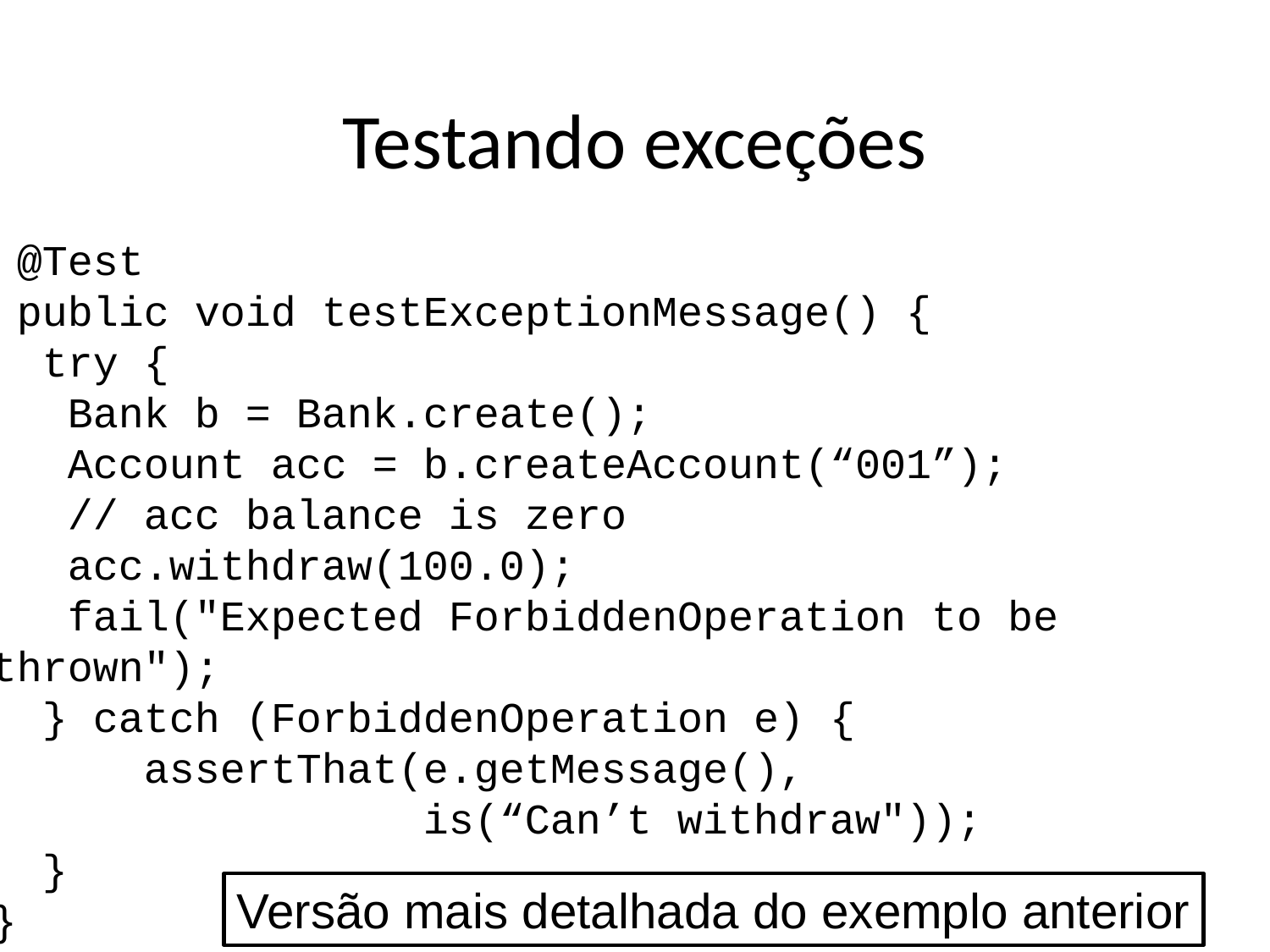

Testando exceções
 @Test
 public void testExceptionMessage() {
  try {
   Bank b = Bank.create();
   Account acc = b.createAccount(“001”);
   // acc balance is zero
   acc.withdraw(100.0);
   fail("Expected ForbiddenOperation to be thrown");
  } catch (ForbiddenOperation e) {
      assertThat(e.getMessage(),
                 is(“Can’t withdraw"));
  }
}
Versão mais detalhada do exemplo anterior